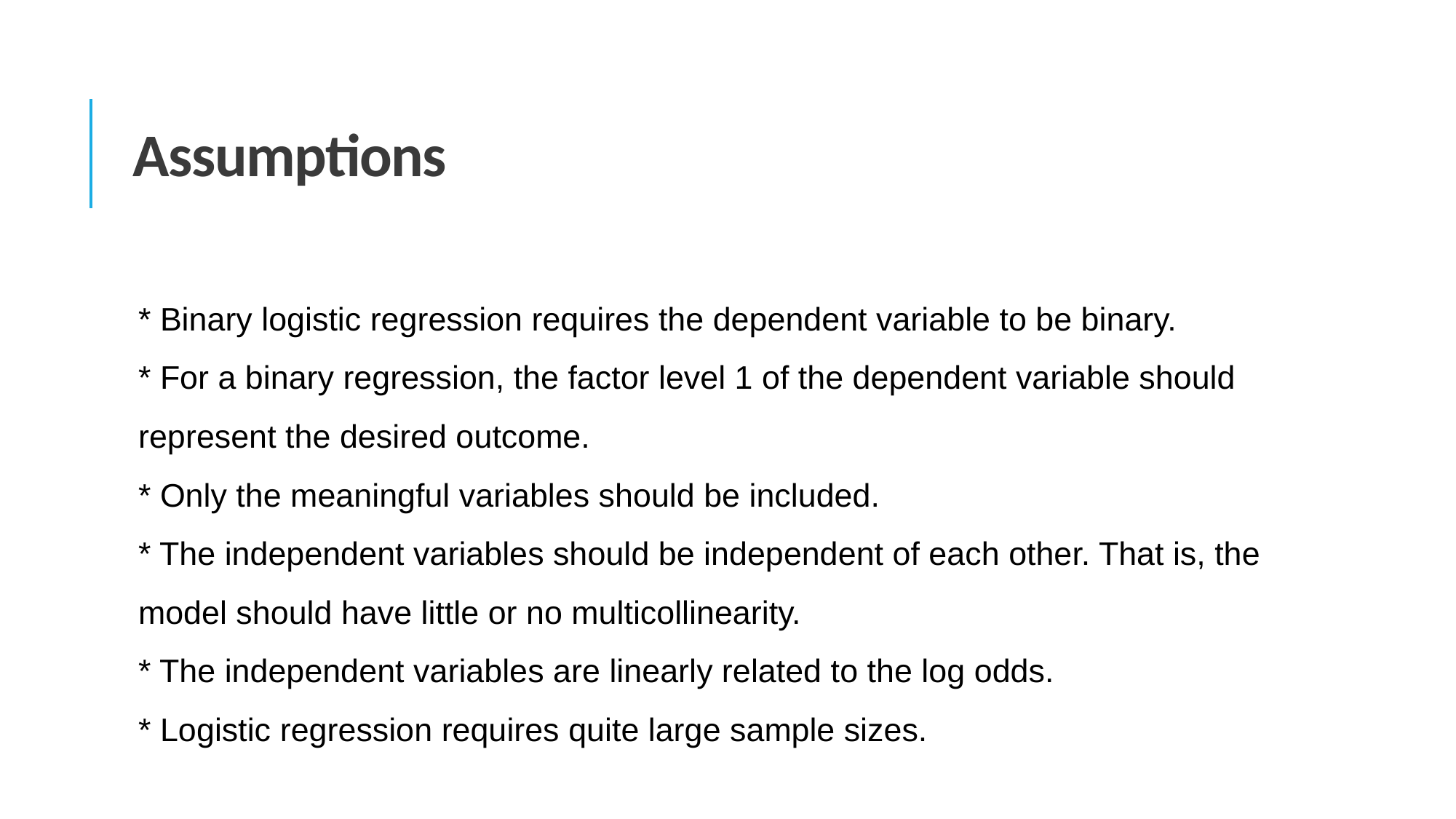

# Assumptions
* Binary logistic regression requires the dependent variable to be binary.
* For a binary regression, the factor level 1 of the dependent variable should represent the desired outcome.
* Only the meaningful variables should be included.
* The independent variables should be independent of each other. That is, the model should have little or no multicollinearity.
* The independent variables are linearly related to the log odds.
* Logistic regression requires quite large sample sizes.